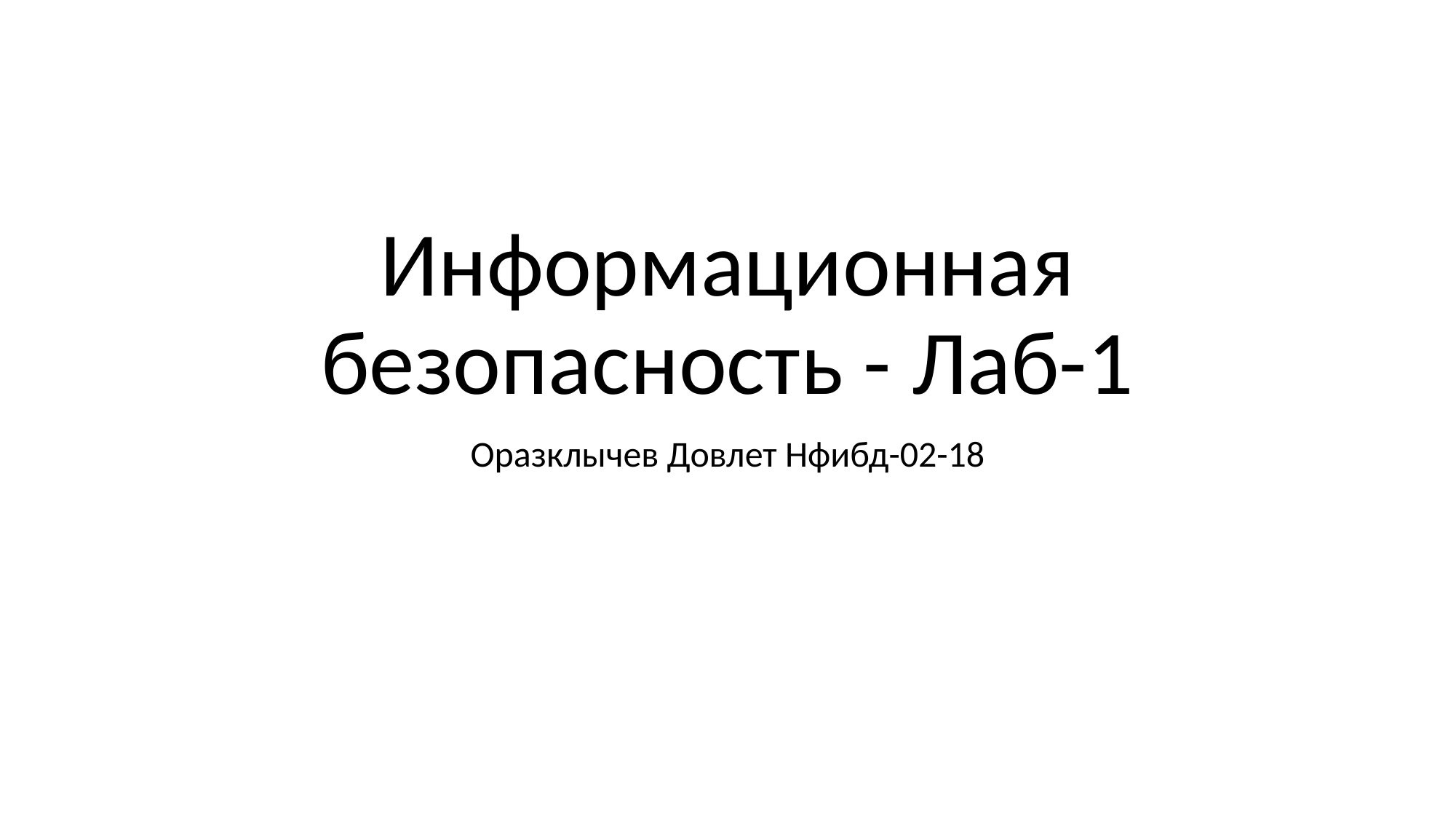

# Информационная безопасность - Лаб-1
Оразклычев Довлет Нфибд-02-18